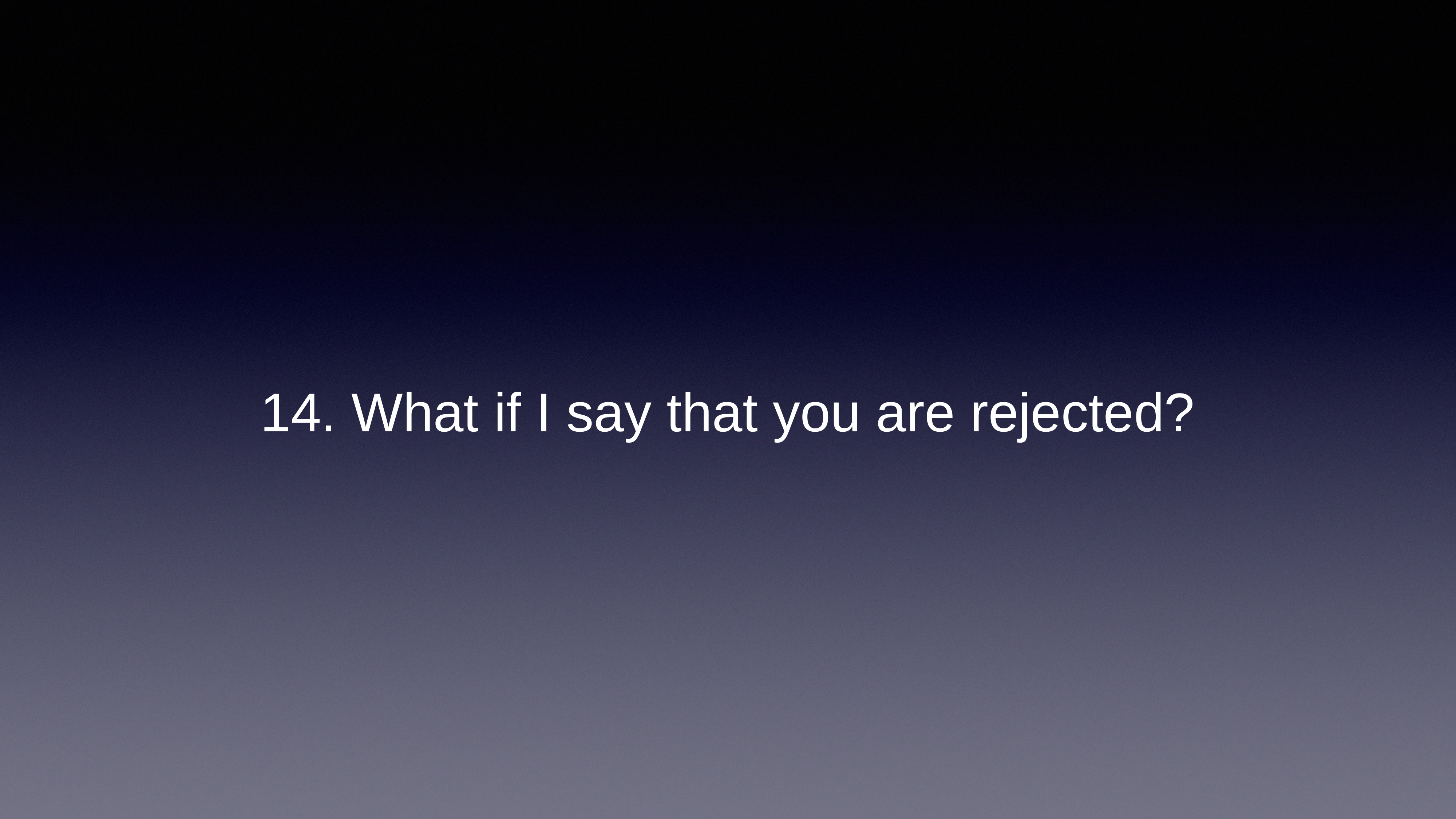

# 14. What if I say that you are rejected?